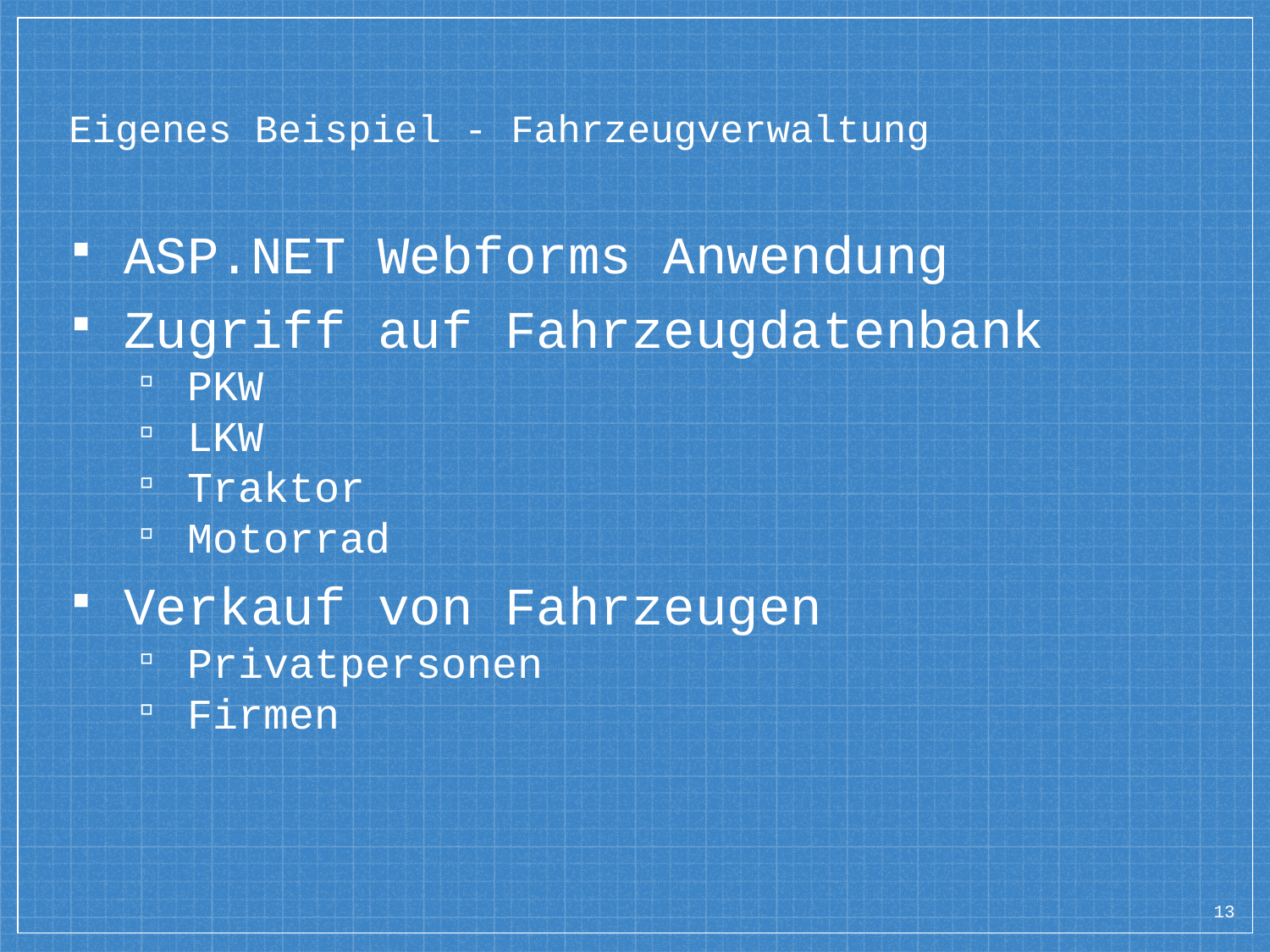

# Eigenes Beispiel - Fahrzeugverwaltung
ASP.NET Webforms Anwendung
Zugriff auf Fahrzeugdatenbank
PKW
LKW
Traktor
Motorrad
Verkauf von Fahrzeugen
Privatpersonen
Firmen
13